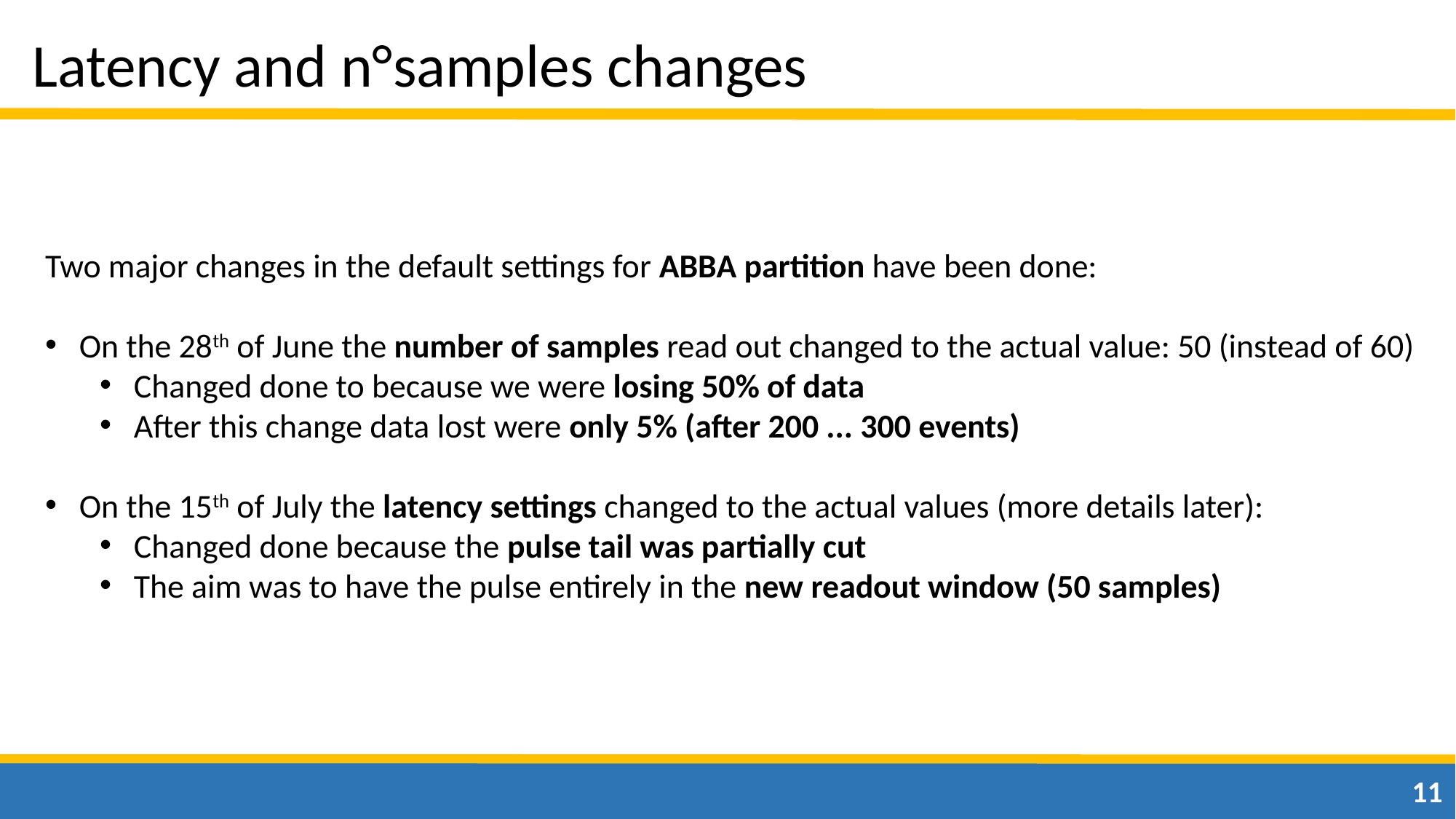

Latency and n°samples changes
Two major changes in the default settings for ABBA partition have been done:

On the 28th of June the number of samples read out changed to the actual value: 50 (instead of 60)
Changed done to because we were losing 50% of data
After this change data lost were only 5% (after 200 ... 300 events)

On the 15th of July the latency settings changed to the actual values (more details later):
Changed done because the pulse tail was partially cut
The aim was to have the pulse entirely in the new readout window (50 samples)

11